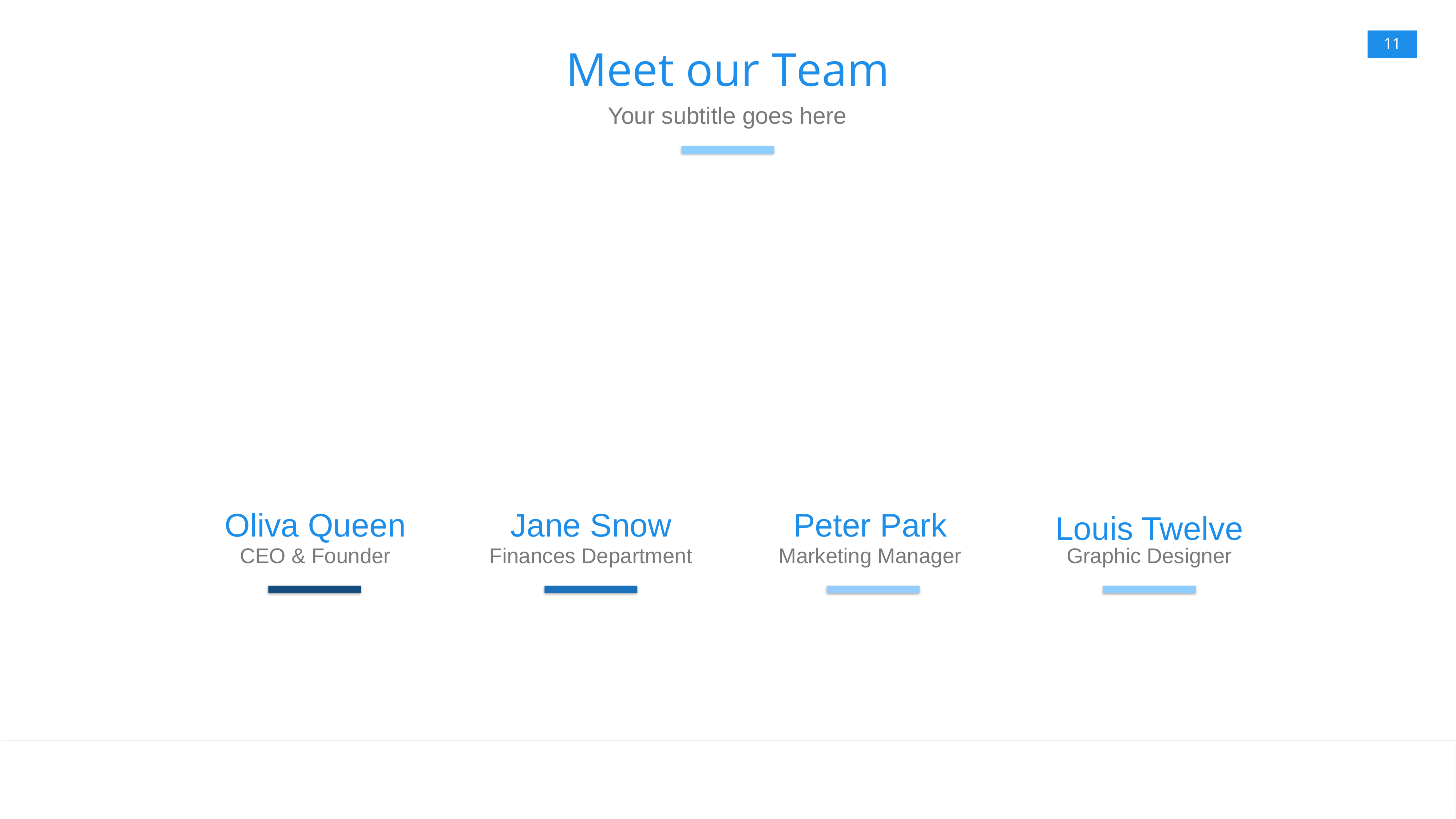

11
# Meet our Team
Your subtitle goes here

Oliva Queen
Jane Snow
Peter Park
Louis Twelve
CEO & Founder
Finances Department
Marketing Manager
Graphic Designer